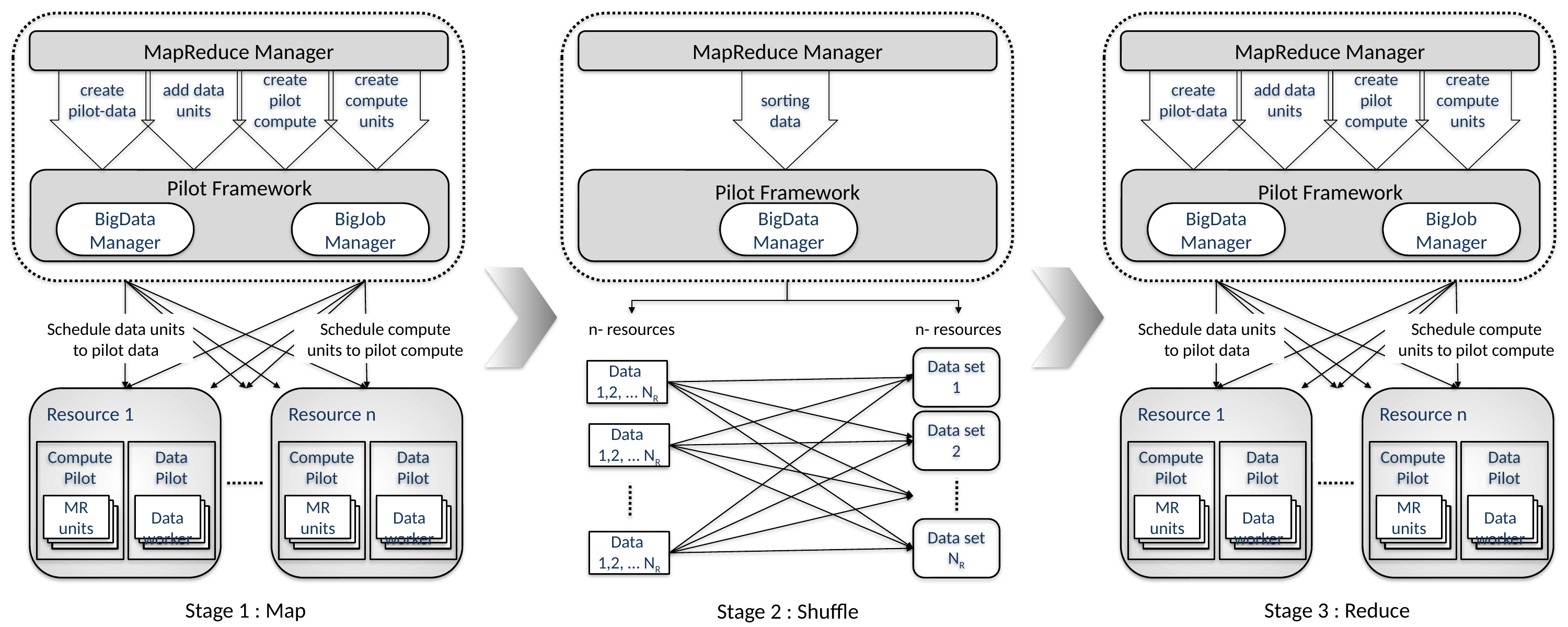

MapReduce Manager
create pilot-data
add data units
create pilot compute
create compute units
Pilot Framework
BigData
Manager
BigJob
Manager
Schedule data units to pilot data
Resource 1
Compute Pilot
Data
Pilot
MR units

Data worker

Resource n
Compute Pilot
Data
Pilot
MR units

Data worker

Schedule compute units to pilot compute

MapReduce Manager
create pilot-data
add data units
create pilot compute
create compute units
Pilot Framework
BigData
Manager
BigJob
Manager
Schedule data units to pilot data
Resource 1
Compute Pilot
Data
Pilot
MR units

Data worker

Resource n
Compute Pilot
Data
Pilot
MR units

Data worker

Schedule compute units to pilot compute
MapReduce Manager

sorting data
Pilot Framework
BigData
Manager

n- resources
n- resources
Data set
1
Data
1,2, … NR
Data set
2
Data
1,2, … NR

Data set
NR
Data
1,2, … NR
Stage 1 : Map
Stage 3 : Reduce
Stage 2 : Shuffle